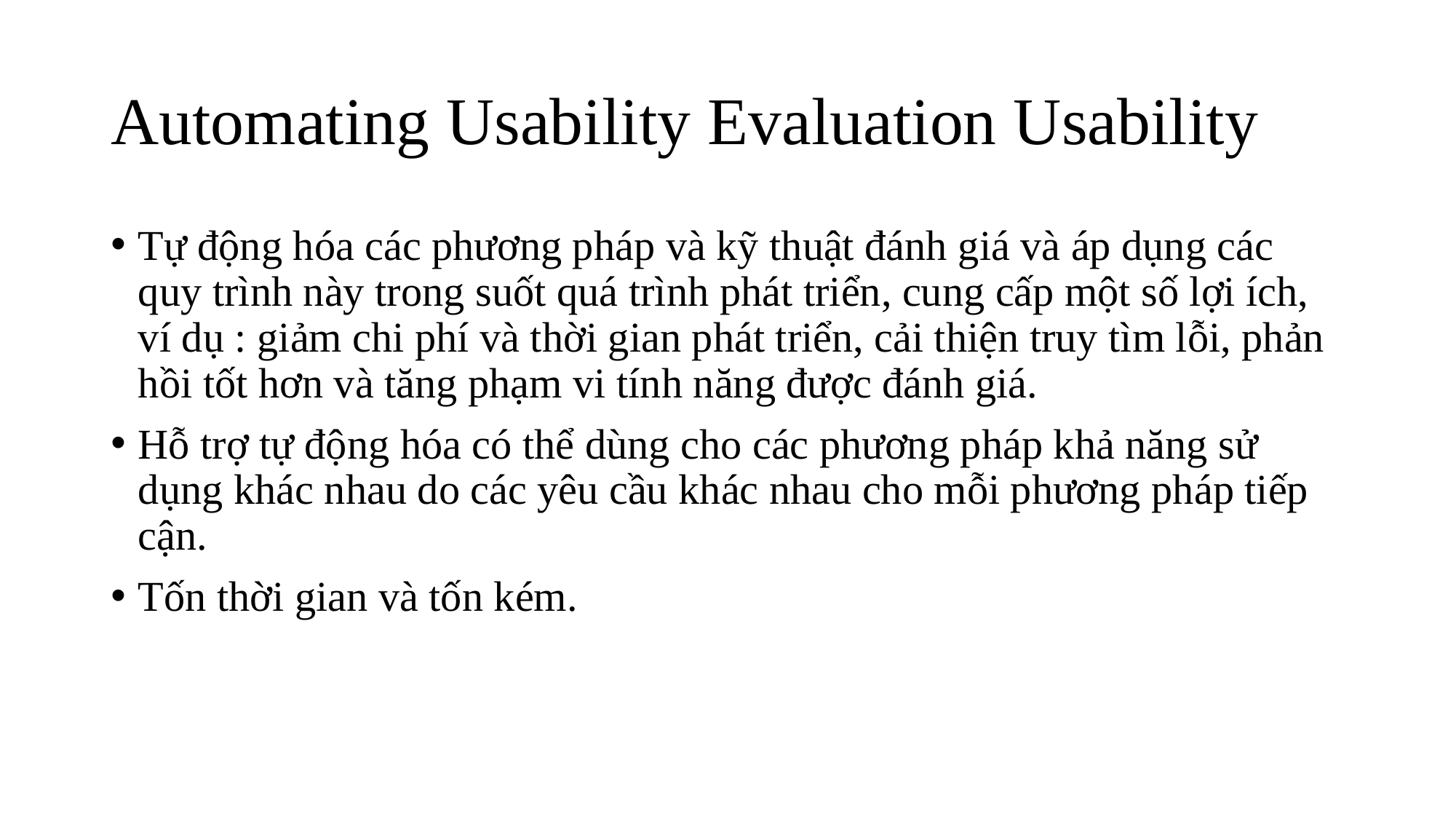

# Automating Usability Evaluation Usability
Tự động hóa các phương pháp và kỹ thuật đánh giá và áp dụng các quy trình này trong suốt quá trình phát triển, cung cấp một số lợi ích, ví dụ : giảm chi phí và thời gian phát triển, cải thiện truy tìm lỗi, phản hồi tốt hơn và tăng phạm vi tính năng được đánh giá.
Hỗ trợ tự động hóa có thể dùng cho các phương pháp khả năng sử dụng khác nhau do các yêu cầu khác nhau cho mỗi phương pháp tiếp cận.
Tốn thời gian và tốn kém.